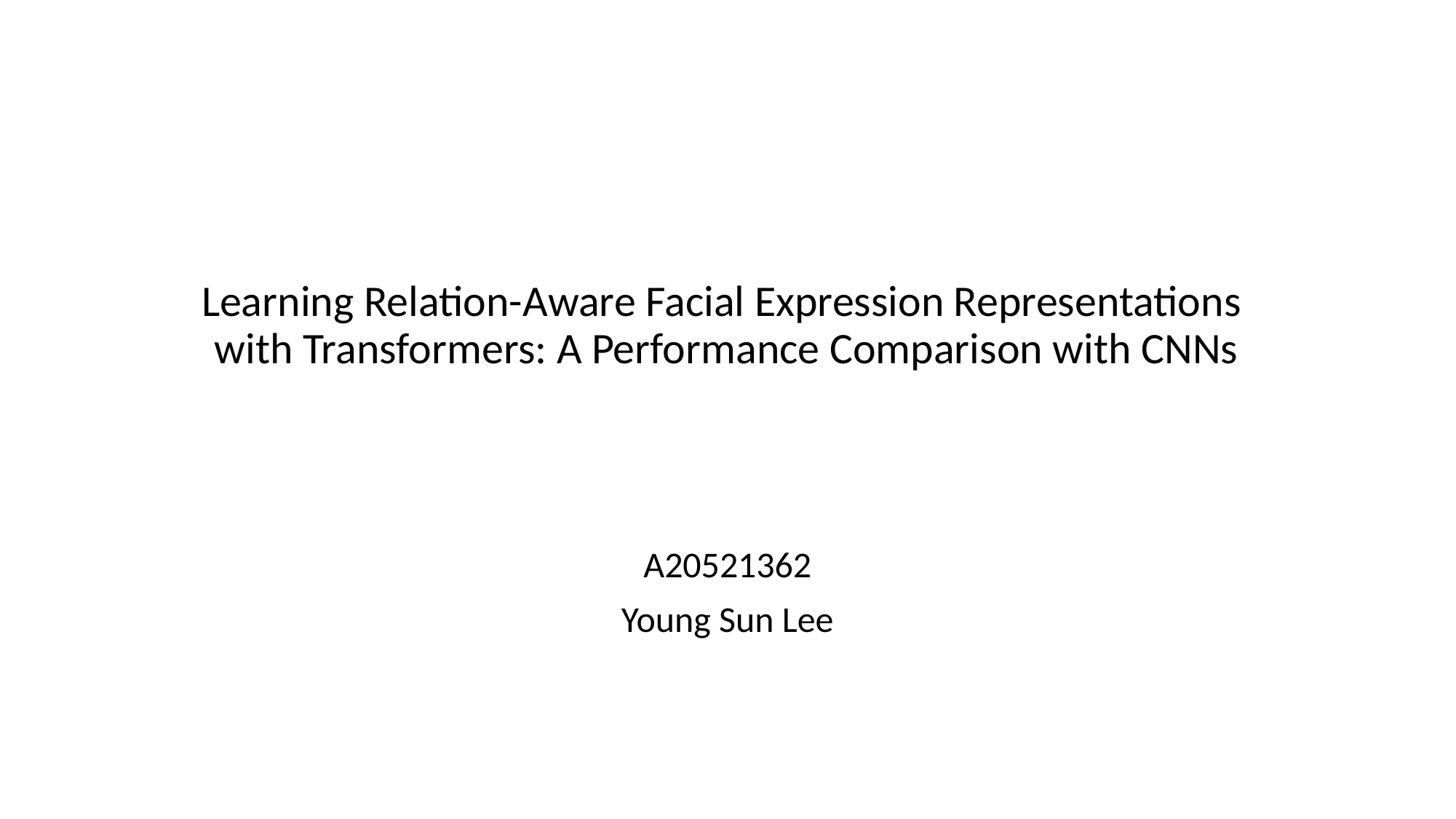

# Learning Relation-Aware Facial Expression Representations with Transformers: A Performance Comparison with CNNs
A20521362
Young Sun Lee